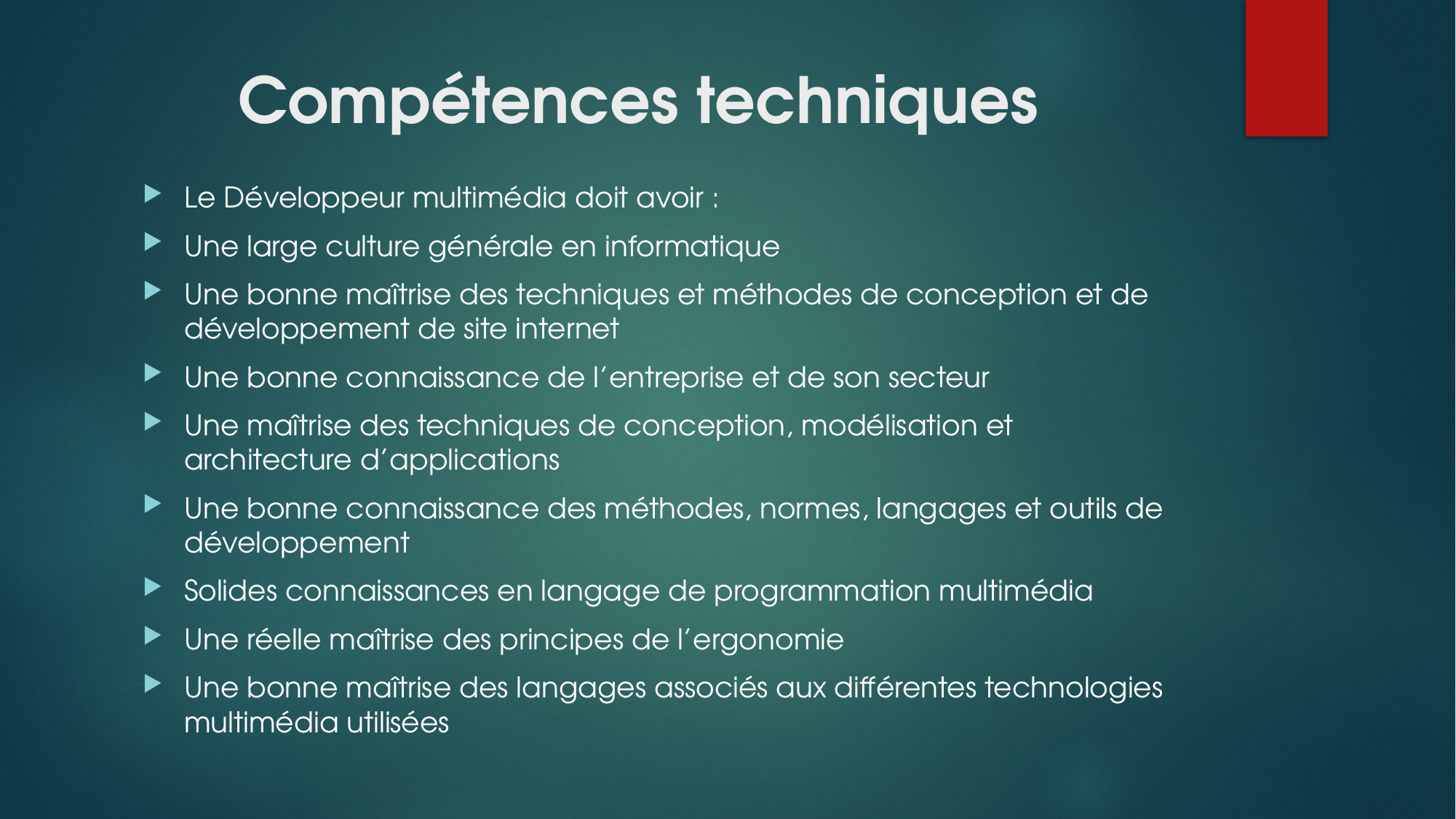

# Compétences techniques
Le Développeur multimédia doit avoir :
Une large culture générale en informatique
Une bonne maîtrise des techniques et méthodes de conception et de développement de site internet
Une bonne connaissance de l’entreprise et de son secteur
Une maîtrise des techniques de conception, modélisation et architecture d’applications
Une bonne connaissance des méthodes, normes, langages et outils de développement
Solides connaissances en langage de programmation multimédia
Une réelle maîtrise des principes de l’ergonomie
Une bonne maîtrise des langages associés aux différentes technologies multimédia utilisées